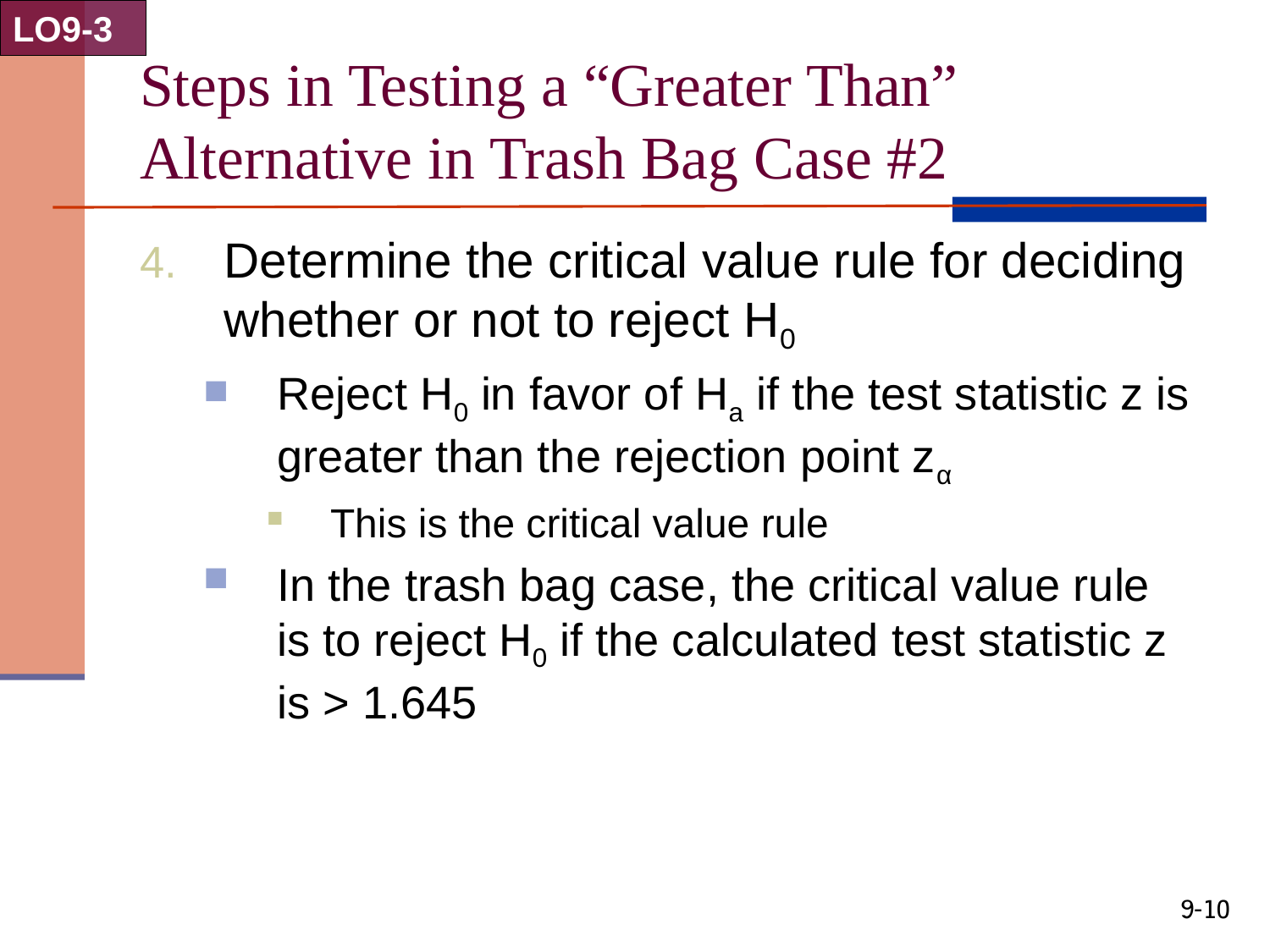

LO9-3
# Steps in Testing a “Greater Than” Alternative in Trash Bag Case #2
Determine the critical value rule for deciding whether or not to reject H0
Reject H0 in favor of Ha if the test statistic z is greater than the rejection point zα
This is the critical value rule
In the trash bag case, the critical value rule is to reject H0 if the calculated test statistic z is > 1.645
9-10